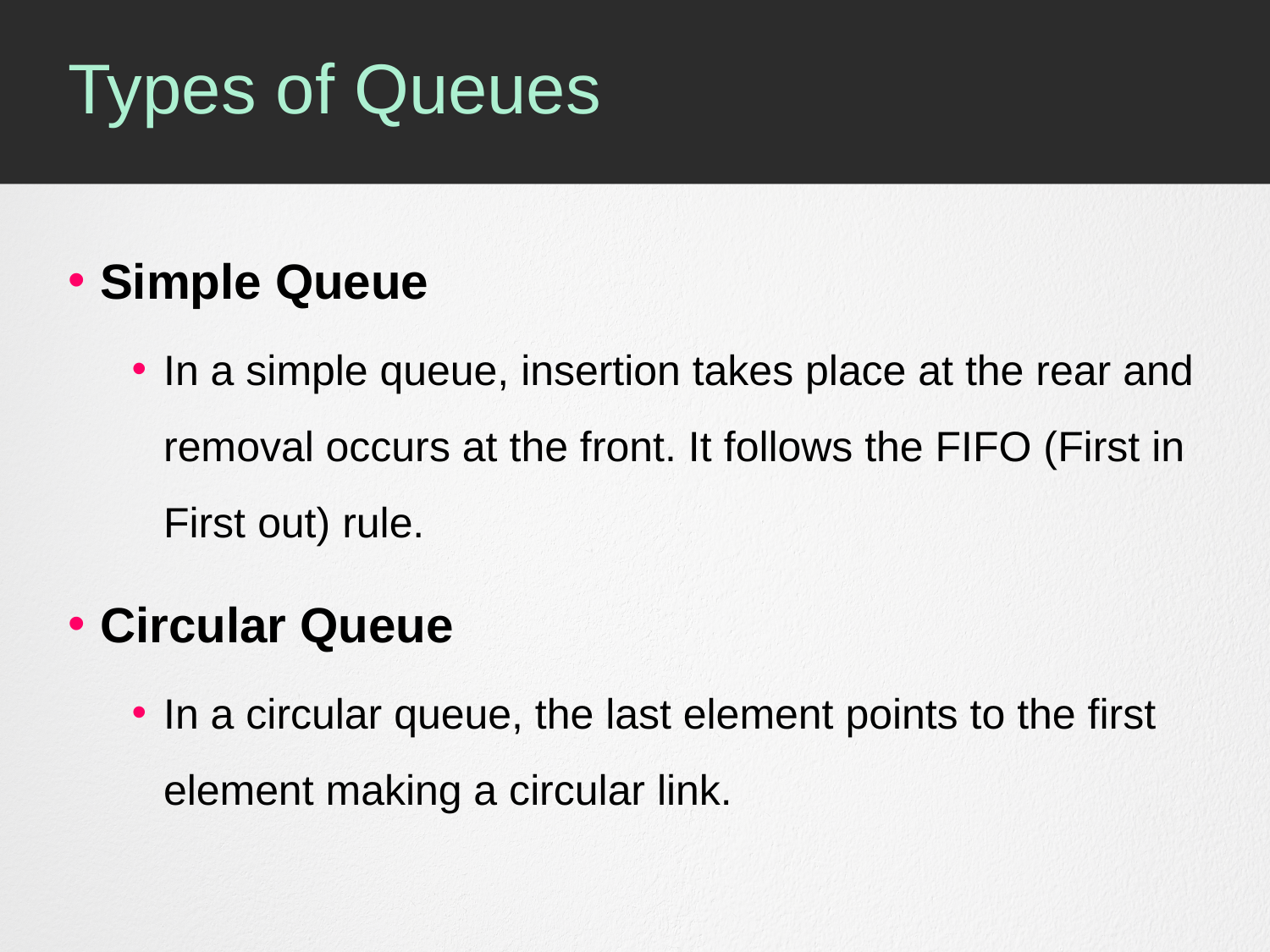

# Types of Queues
Simple Queue
In a simple queue, insertion takes place at the rear and removal occurs at the front. It follows the FIFO (First in First out) rule.
Circular Queue
In a circular queue, the last element points to the first element making a circular link.